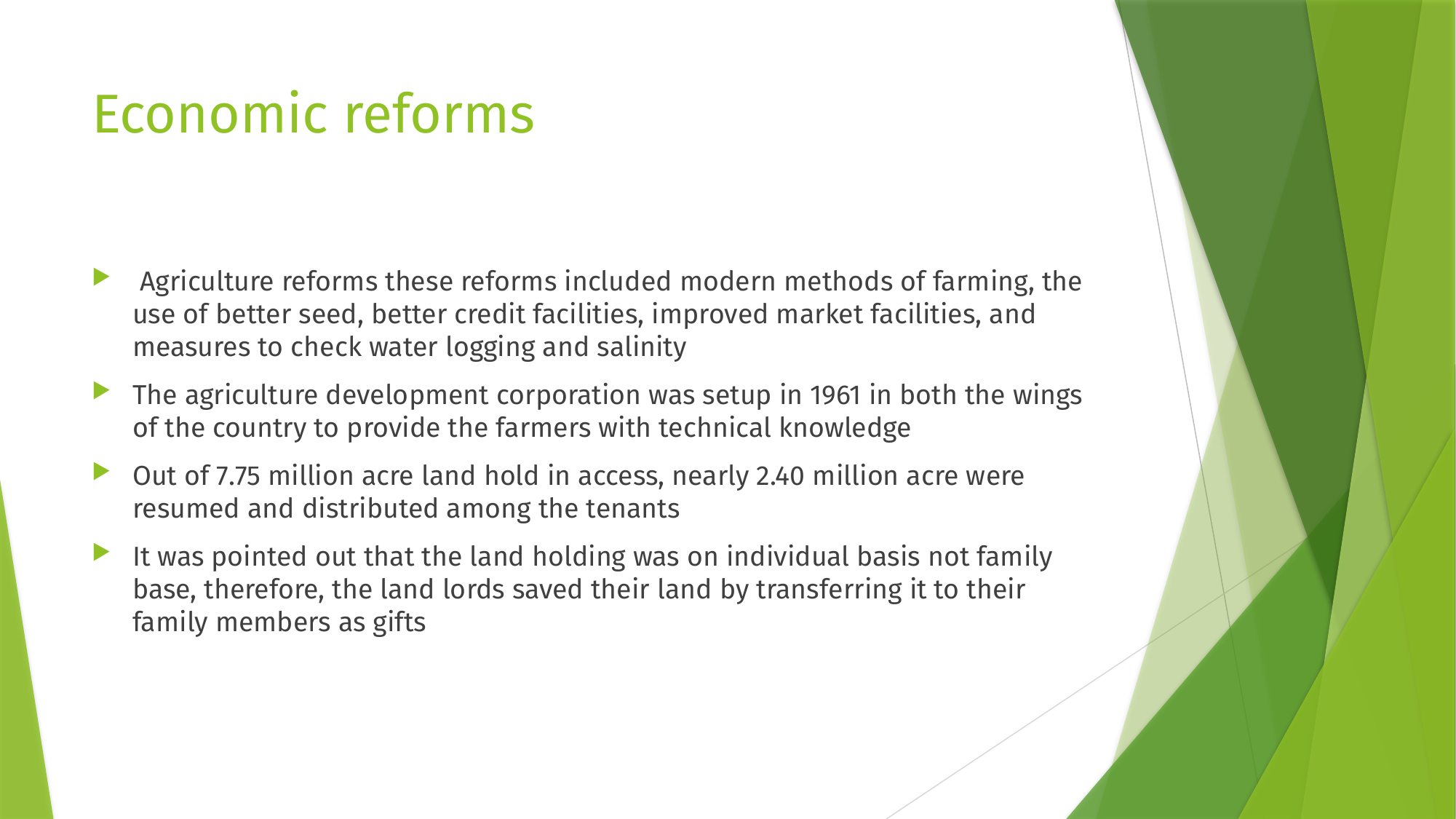

# Economic reforms
 Agriculture reforms these reforms included modern methods of farming, the use of better seed, better credit facilities, improved market facilities, and measures to check water logging and salinity
The agriculture development corporation was setup in 1961 in both the wings of the country to provide the farmers with technical knowledge
Out of 7.75 million acre land hold in access, nearly 2.40 million acre were resumed and distributed among the tenants
It was pointed out that the land holding was on individual basis not family base, therefore, the land lords saved their land by transferring it to their family members as gifts